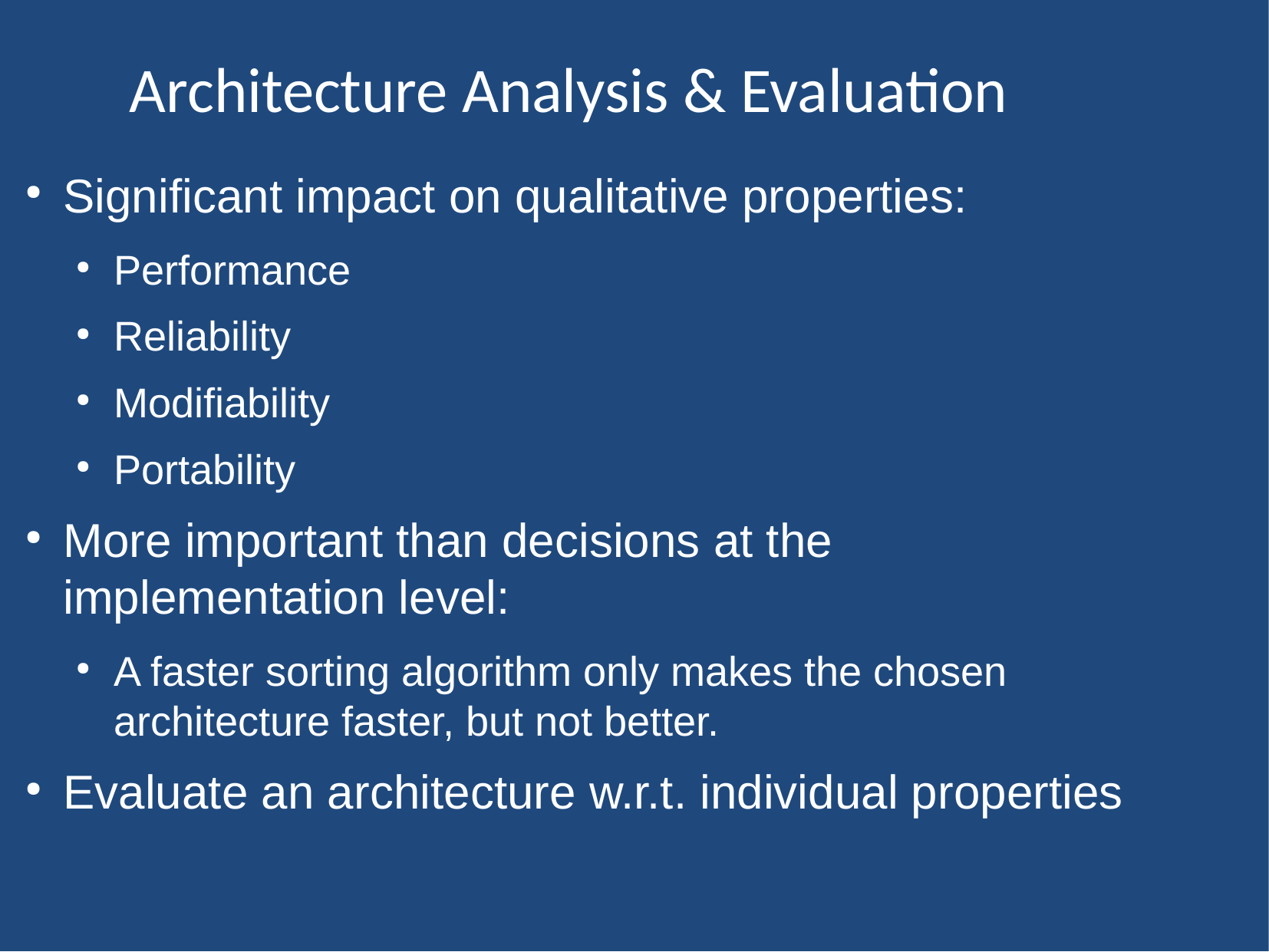

Architecture Analysis & Evaluation
Significant impact on qualitative properties:
Performance
Reliability
Modifiability
Portability
More important than decisions at the implementation level:
A faster sorting algorithm only makes the chosen architecture faster, but not better.
Evaluate an architecture w.r.t. individual properties